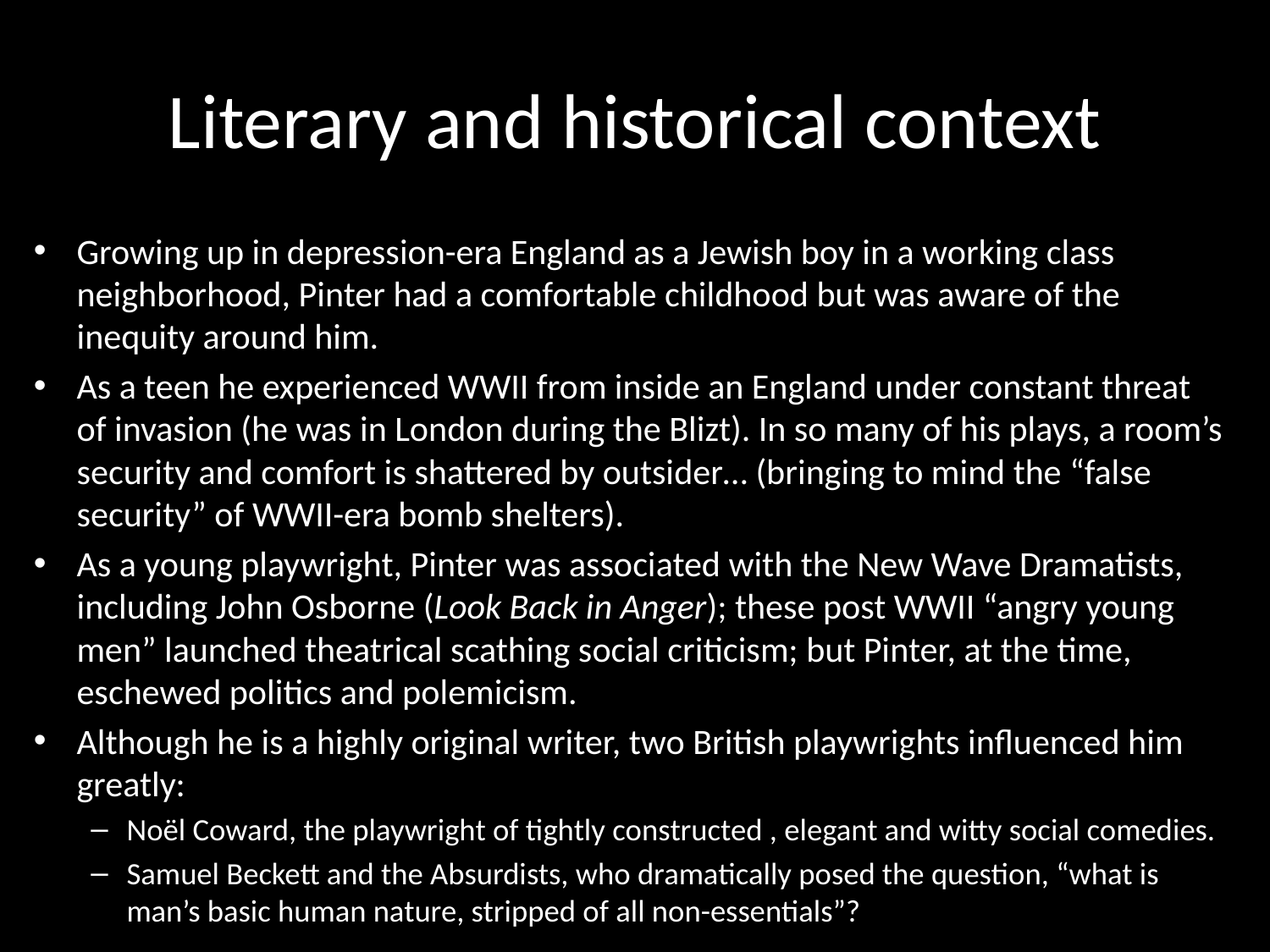

# Literary and historical context
Growing up in depression-era England as a Jewish boy in a working class neighborhood, Pinter had a comfortable childhood but was aware of the inequity around him.
As a teen he experienced WWII from inside an England under constant threat of invasion (he was in London during the Blizt). In so many of his plays, a room’s security and comfort is shattered by outsider… (bringing to mind the “false security” of WWII-era bomb shelters).
As a young playwright, Pinter was associated with the New Wave Dramatists, including John Osborne (Look Back in Anger); these post WWII “angry young men” launched theatrical scathing social criticism; but Pinter, at the time, eschewed politics and polemicism.
Although he is a highly original writer, two British playwrights influenced him greatly:
Noël Coward, the playwright of tightly constructed , elegant and witty social comedies.
Samuel Beckett and the Absurdists, who dramatically posed the question, “what is man’s basic human nature, stripped of all non-essentials”?